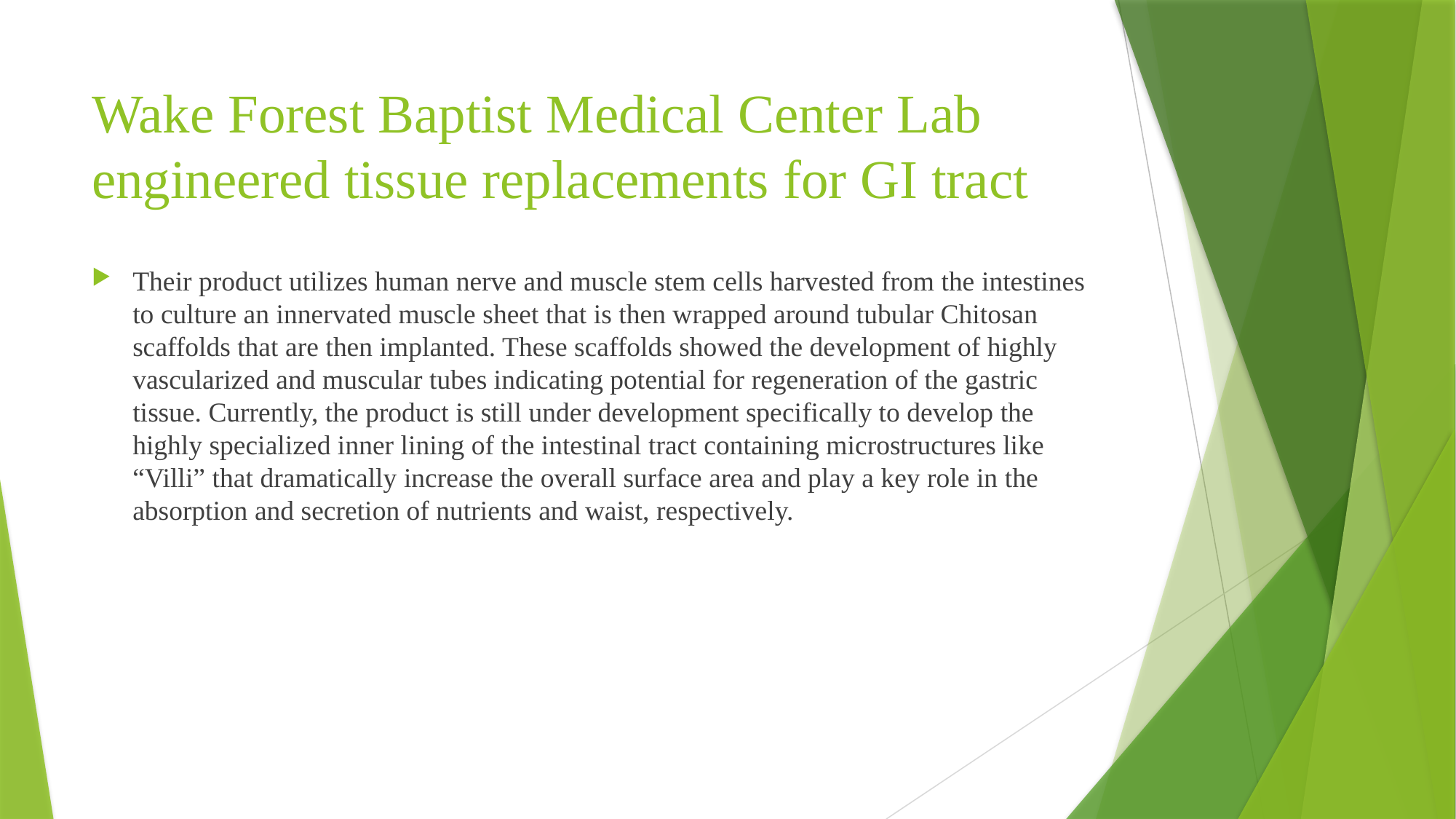

# Wake Forest Baptist Medical Center Lab engineered tissue replacements for GI tract
Their product utilizes human nerve and muscle stem cells harvested from the intestines to culture an innervated muscle sheet that is then wrapped around tubular Chitosan scaffolds that are then implanted. These scaffolds showed the development of highly vascularized and muscular tubes indicating potential for regeneration of the gastric tissue. Currently, the product is still under development specifically to develop the highly specialized inner lining of the intestinal tract containing microstructures like “Villi” that dramatically increase the overall surface area and play a key role in the absorption and secretion of nutrients and waist, respectively.